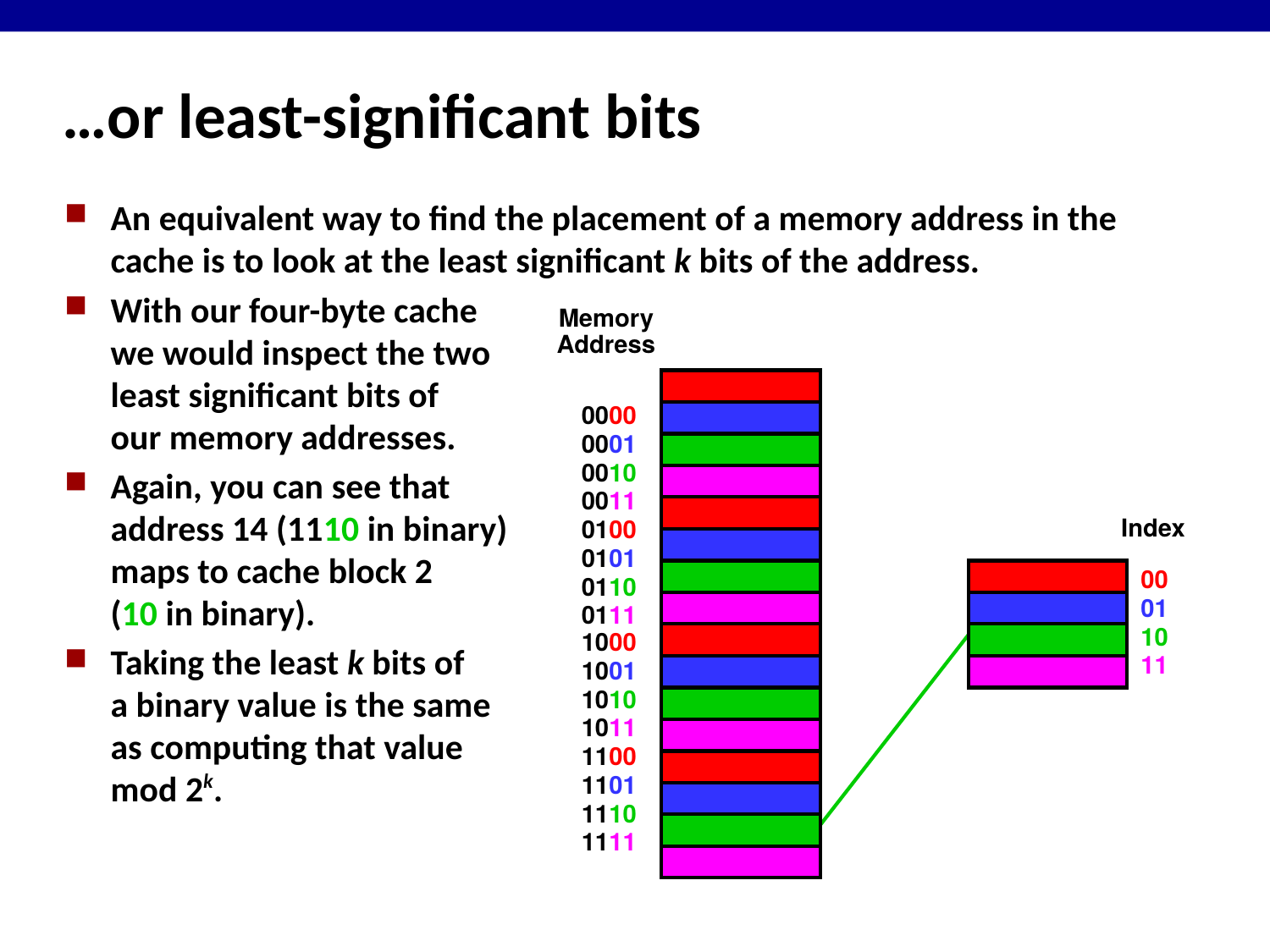

# …or least-significant bits
An equivalent way to find the placement of a memory address in the cache is to look at the least significant k bits of the address.
With our four-byte cache
	we would inspect the two
	least significant bits of
	our memory addresses.
Again, you can see that
	address 14 (1110 in binary)
	maps to cache block 2
	(10 in binary).
Taking the least k bits of
	a binary value is the same
	as computing that value
	mod 2k.
Memory
Address

0000
0001
0010
0011
0100
0101
0110
0111
1000
1001
1010
1011
1100
1101
1110
1111

Index

00
01
10
11